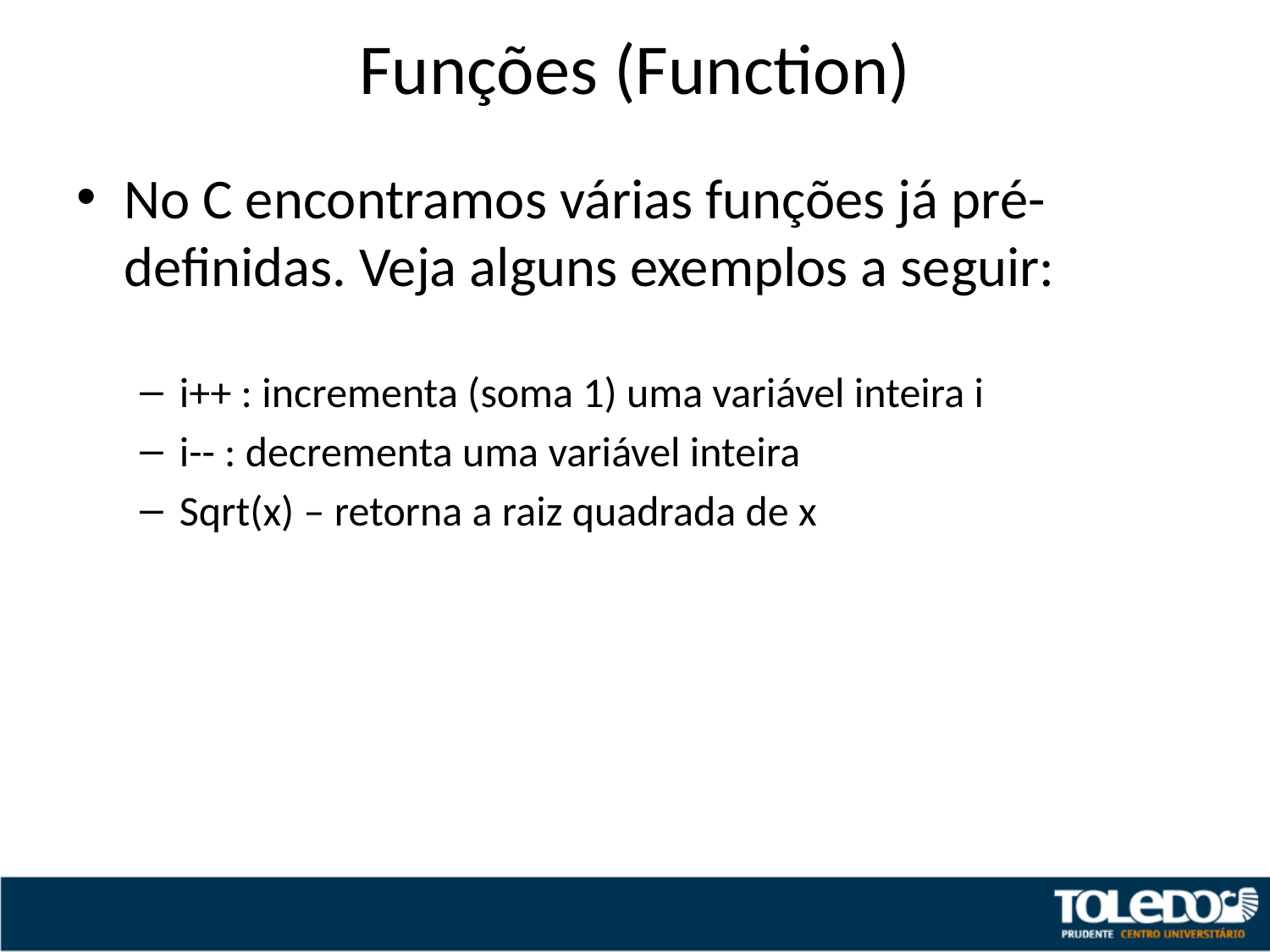

# Funções (Function)
No C encontramos várias funções já pré-definidas. Veja alguns exemplos a seguir:

i++ : incrementa (soma 1) uma variável inteira i
i-- : decrementa uma variável inteira
Sqrt(x) – retorna a raiz quadrada de x